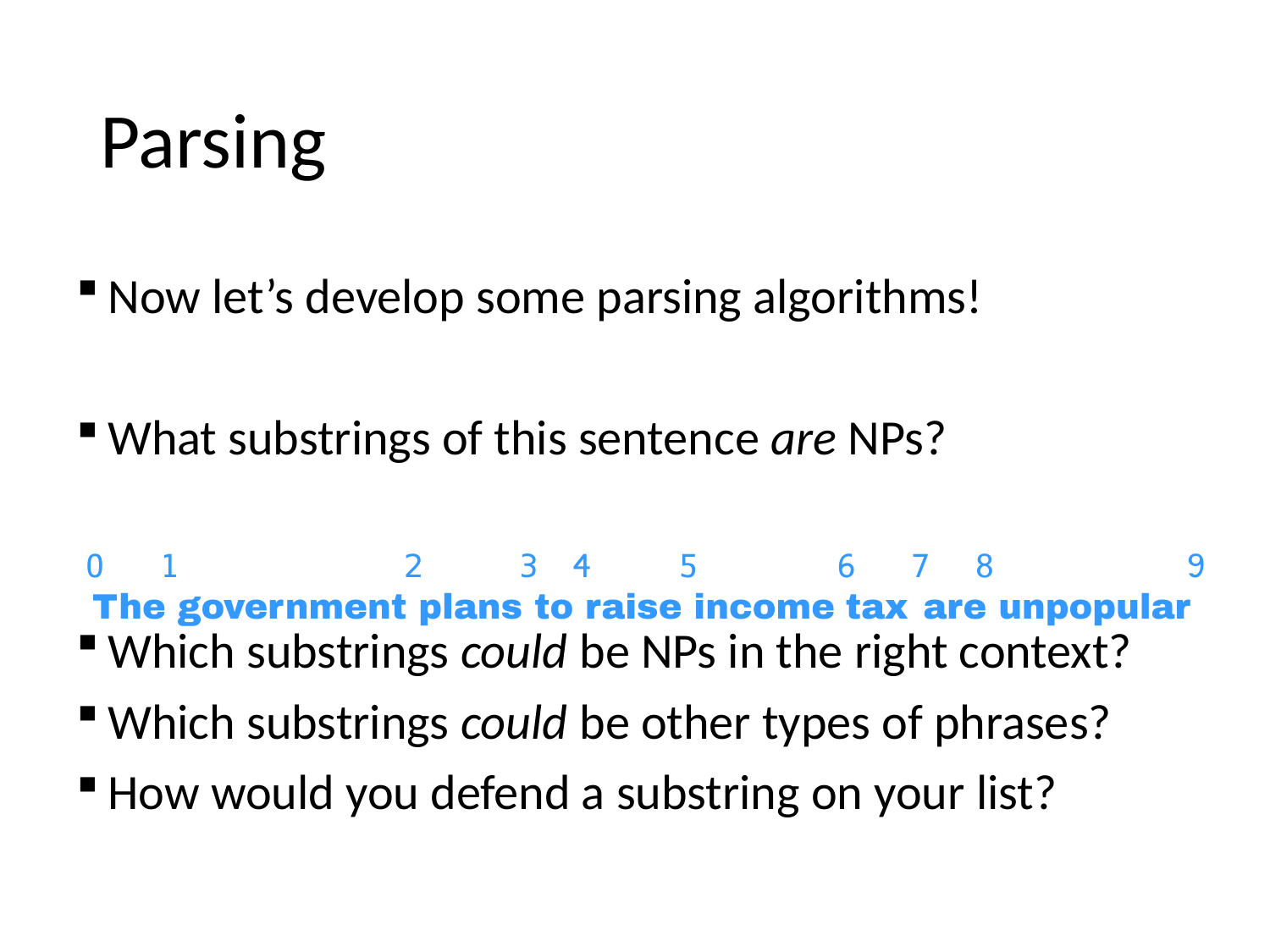

# Parsing
Now let’s develop some parsing algorithms!

What substrings of this sentence are NPs?

Which substrings could be NPs in the right context?
Which substrings could be other types of phrases?
How would you defend a substring on your list?
0
1
2
3
4
5
6
7
8
9
The government plans to raise income
tax
are unpopular